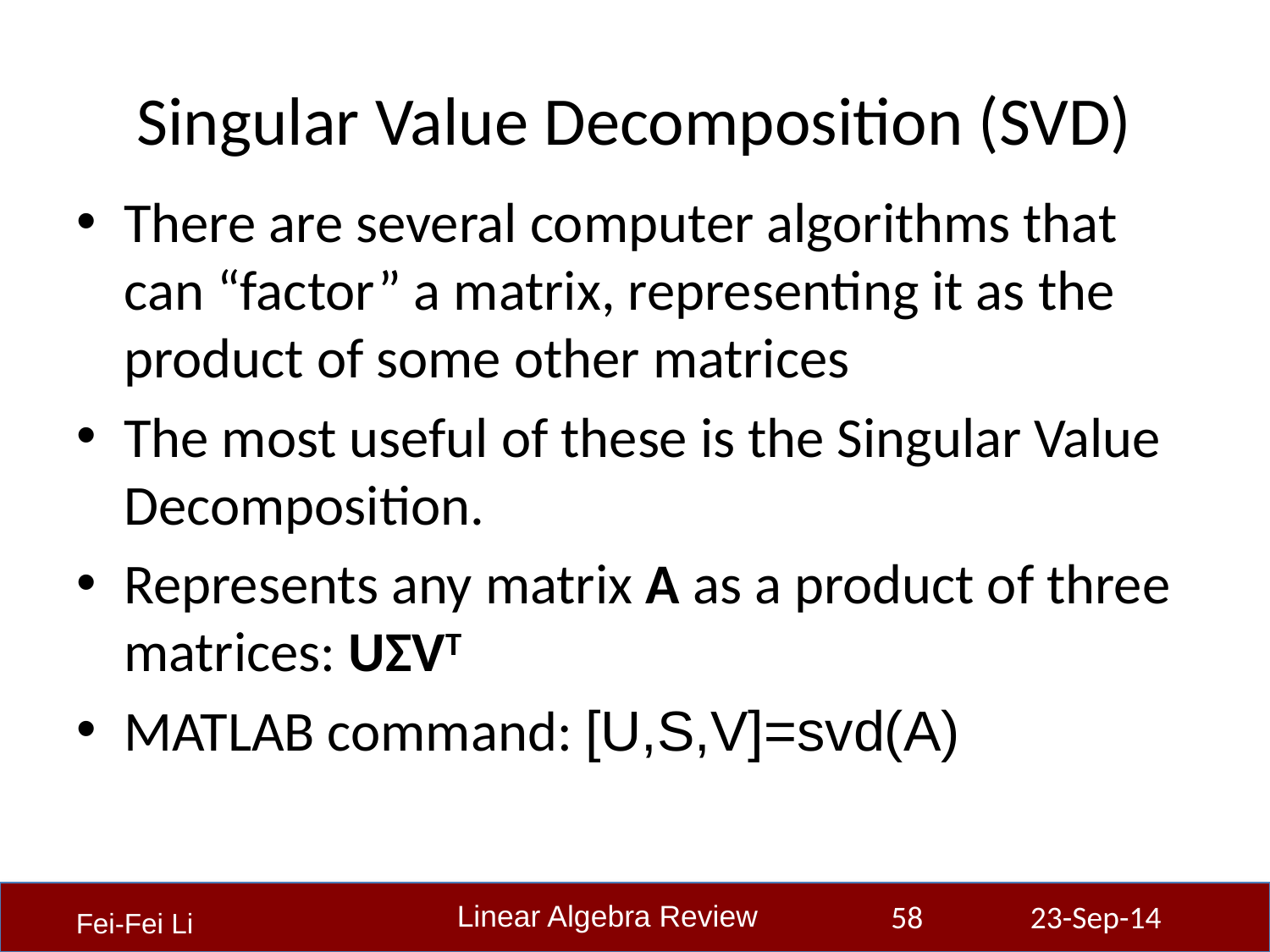

# Singular Value Decomposition (SVD)
There are several computer algorithms that can “factor” a matrix, representing it as the product of some other matrices
The most useful of these is the Singular Value Decomposition.
Represents any matrix A as a product of three matrices: UΣVT
MATLAB command: [U,S,V]=svd(A)

58
23-Sep-14